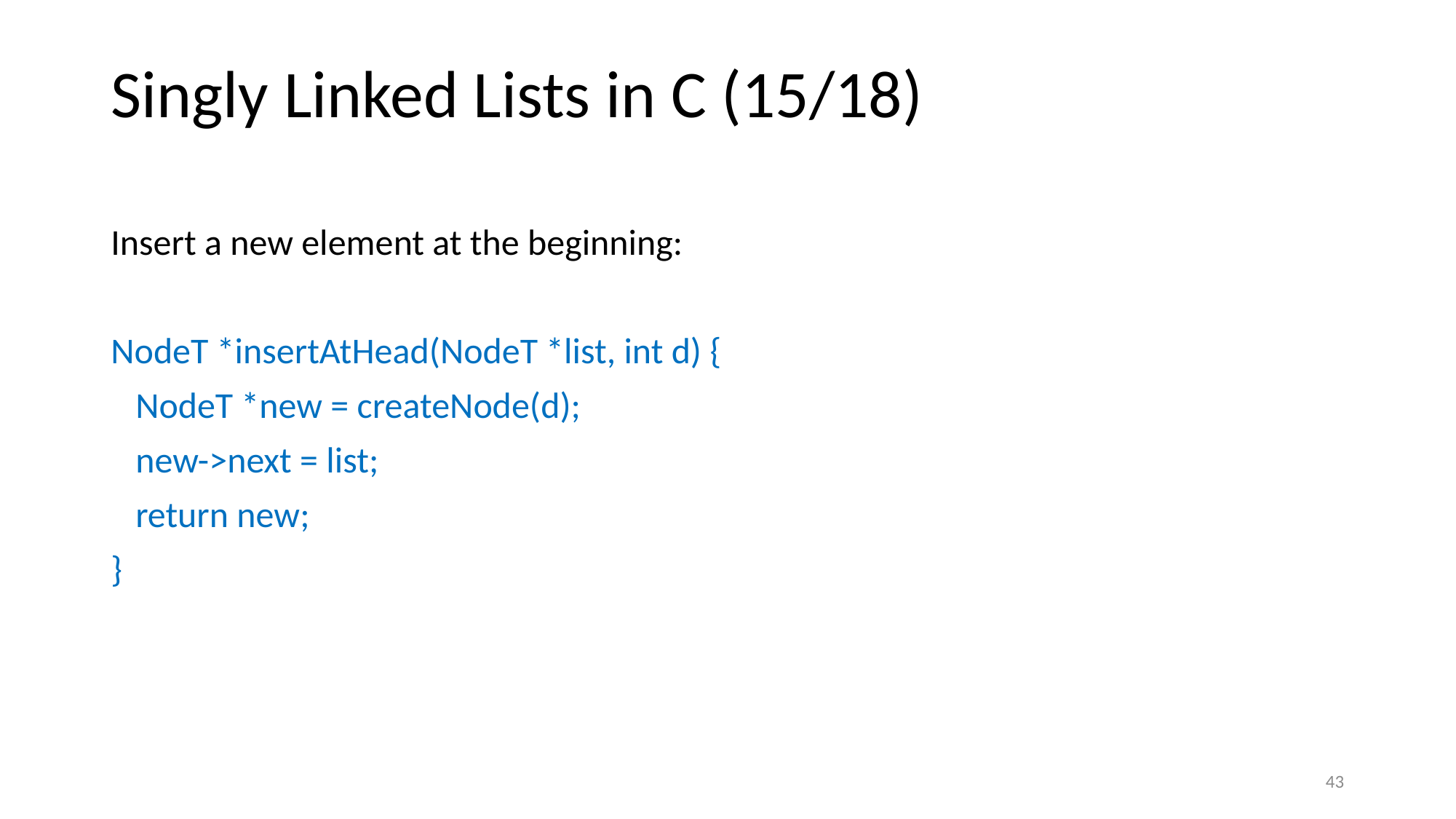

# Singly Linked Lists in C (15/18)
Insert a new element at the beginning:

NodeT *insertAtHead(NodeT *list, int d) {
   NodeT *new = createNode(d);
   new->next = list;
   return new;
}

43